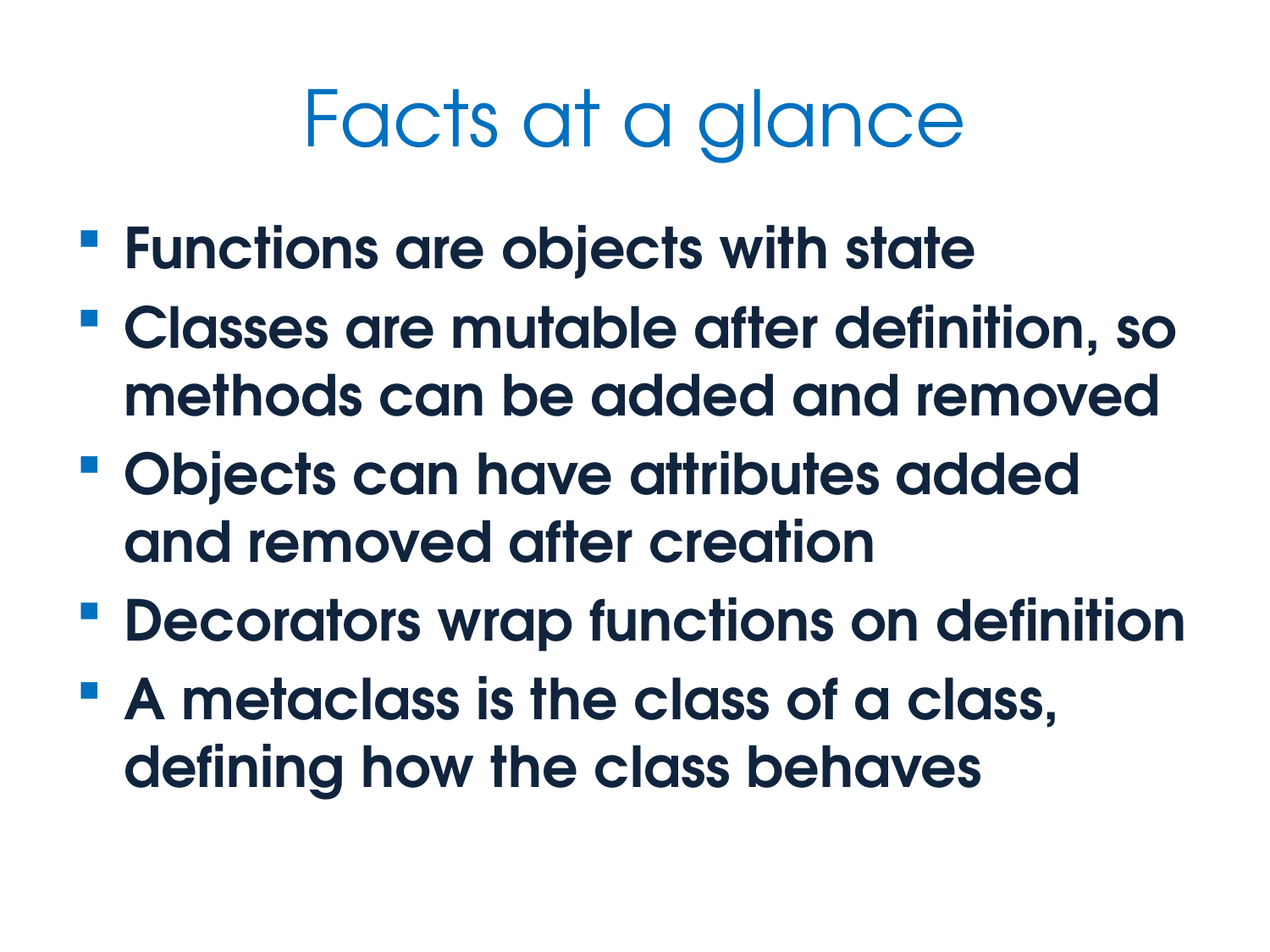

# Facts at a glance
Functions are objects with state
Classes are mutable after definition, so methods can be added and removed
Objects can have attributes added and removed after creation
Decorators wrap functions on definition
A metaclass is the class of a class, defining how the class behaves